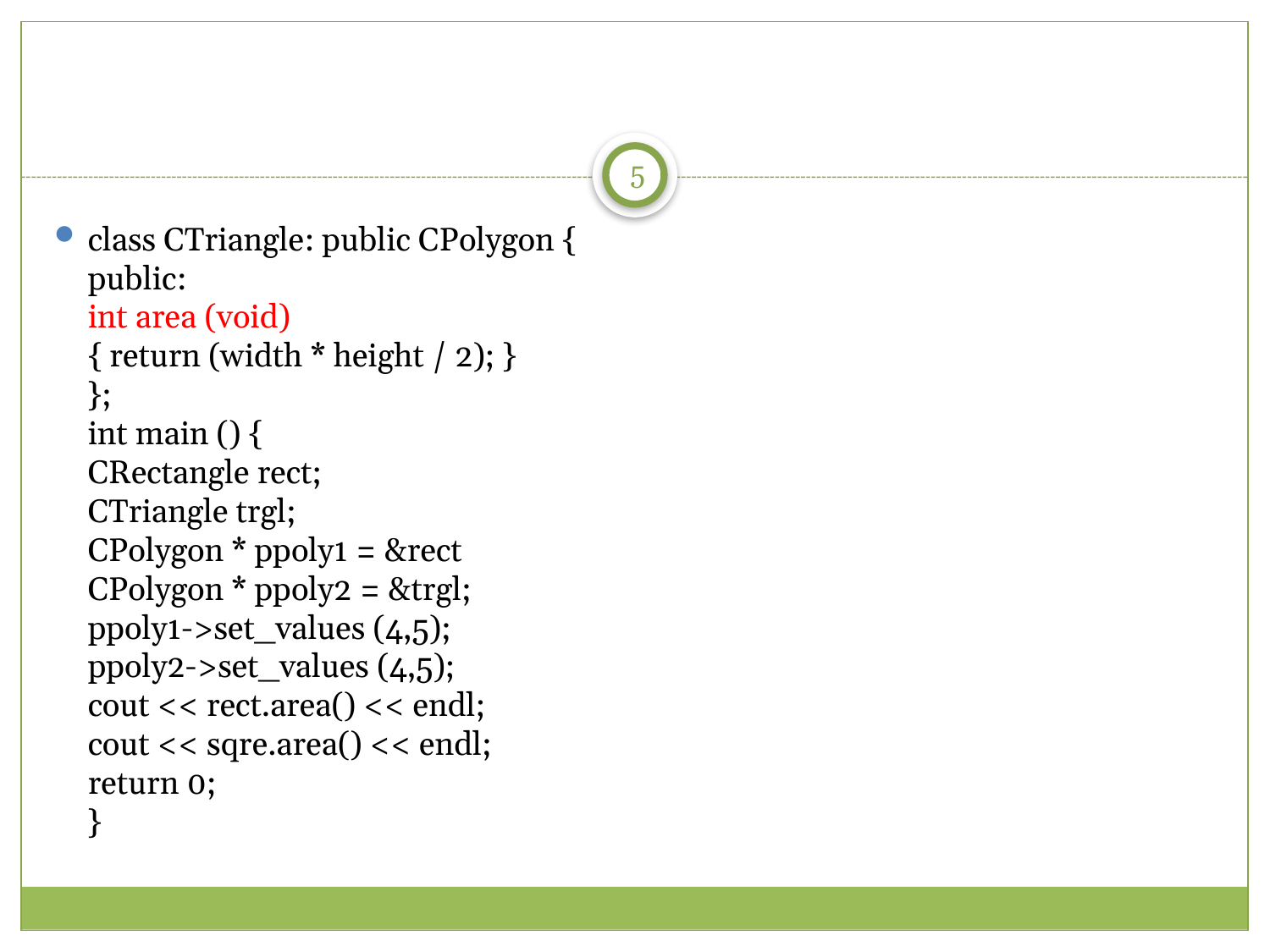

#
5
class CTriangle: public CPolygon {
public:
int area (void)
{ return (width * height / 2); }
};
int main () {
CRectangle rect;
CTriangle trgl;
CPolygon * ppoly1 = &rect
CPolygon * ppoly2 = &trgl;
ppoly1->set_values (4,5);
ppoly2->set_values (4,5);
cout << rect.area() << endl;
cout << sqre.area() << endl;
return 0;
}